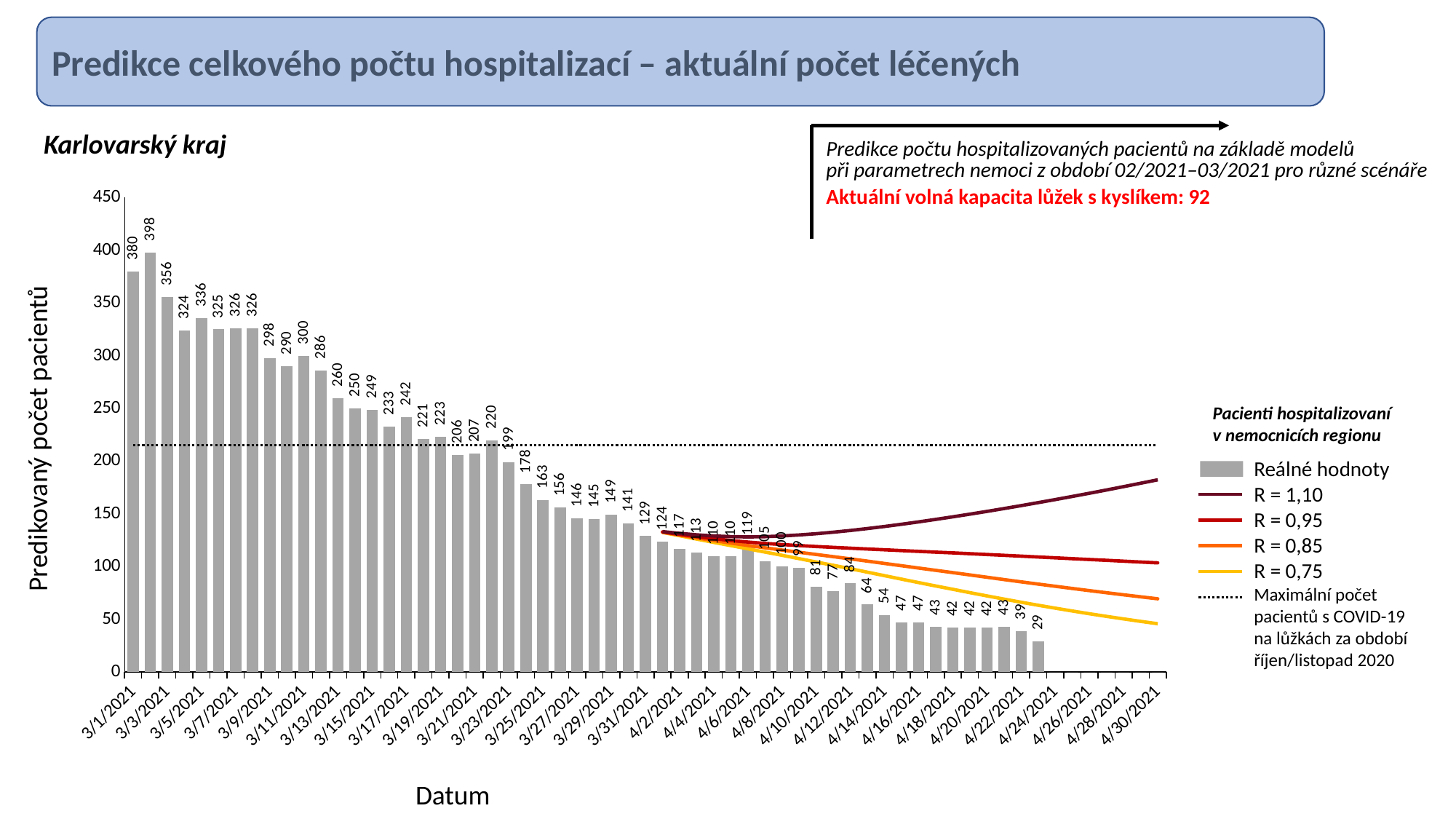

Predikce celkového počtu hospitalizací – aktuální počet léčených
Karlovarský kraj
| Predikce počtu hospitalizovaných pacientů na základě modelů při parametrech nemoci z období 02/2021–03/2021 pro různé scénáře |
| --- |
| Aktuální volná kapacita lůžek s kyslíkem: 92 |

### Chart

| Category |  |  |  |  |  |  |
|---|---|---|---|---|---|---|
| 44256 | 380.0 | None | None | None | None | 215.0 |
| 44257 | 398.0 | None | None | None | None | 215.0 |
| 44258 | 356.0 | None | None | None | None | 215.0 |
| 44259 | 324.0 | None | None | None | None | 215.0 |
| 44260 | 336.0 | None | None | None | None | 215.0 |
| 44261 | 325.0 | None | None | None | None | 215.0 |
| 44262 | 326.0 | None | None | None | None | 215.0 |
| 44263 | 326.0 | None | None | None | None | 215.0 |
| 44264 | 298.0 | None | None | None | None | 215.0 |
| 44265 | 290.0 | None | None | None | None | 215.0 |
| 44266 | 300.0 | None | None | None | None | 215.0 |
| 44267 | 286.0 | None | None | None | None | 215.0 |
| 44268 | 260.0 | None | None | None | None | 215.0 |
| 44269 | 250.0 | None | None | None | None | 215.0 |
| 44270 | 249.0 | None | None | None | None | 215.0 |
| 44271 | 233.0 | None | None | None | None | 215.0 |
| 44272 | 242.0 | None | None | None | None | 215.0 |
| 44273 | 221.0 | None | None | None | None | 215.0 |
| 44274 | 223.0 | None | None | None | None | 215.0 |
| 44275 | 206.0 | None | None | None | None | 215.0 |
| 44276 | 207.0 | None | None | None | None | 215.0 |
| 44277 | 220.0 | None | None | None | None | 215.0 |
| 44278 | 199.0 | None | None | None | None | 215.0 |
| 44279 | 178.0 | None | None | None | None | 215.0 |
| 44280 | 163.0 | None | None | None | None | 215.0 |
| 44281 | 156.0 | None | None | None | None | 215.0 |
| 44282 | 146.0 | None | None | None | None | 215.0 |
| 44283 | 145.0 | None | None | None | None | 215.0 |
| 44284 | 149.0 | None | None | None | None | 215.0 |
| 44285 | 141.0 | None | None | None | None | 215.0 |
| 44286 | 129.0 | None | None | None | None | 215.0 |
| 44287 | 124.0 | 132.40488361731974 | 132.63550697427274 | 132.86613033122572 | 133.21279059733743 | 215.0 |
| 44288 | 117.0 | 129.27855556954245 | 129.91754509632864 | 130.55725985379706 | 131.51732935347286 | 215.0 |
| 44289 | 113.0 | 126.08028807427007 | 127.23810939827376 | 128.39824116245623 | 130.13744515445342 | 215.0 |
| 44290 | 110.0 | 122.97677286457801 | 124.71988572157372 | 126.46633056337531 | 129.08364953691728 | 215.0 |
| 44291 | 110.0 | 119.91627423599815 | 122.32499398910628 | 124.74957914835603 | 128.404162450946 | 215.0 |
| 44292 | 119.0 | 116.83759039074988 | 120.00741625121358 | 123.22520295365855 | 128.12950055821358 | 215.0 |
| 44293 | 105.0 | 113.78876316488561 | 117.82337566482092 | 121.96419645033777 | 128.36173850257353 | 215.0 |
| 44294 | 100.0 | 110.71314258456974 | 115.71811799213837 | 120.91656931058267 | 129.06475810130883 | 215.0 |
| 44295 | 99.0 | 107.56186529748979 | 113.60088137378791 | 119.94678474307233 | 130.02562603025214 | 215.0 |
| 44296 | 81.0 | 104.3852048980827 | 111.49677499012745 | 119.05307751097142 | 131.21109817358035 | 215.0 |
| 44297 | 77.0 | 101.21210578390347 | 109.42235153452975 | 118.24532627723931 | 132.63550958177763 | 215.0 |
| 44298 | 84.0 | 97.9927328069512 | 107.32253575403809 | 117.47152116902127 | 134.27366486471038 | 215.0 |
| 44299 | 64.0 | 94.70899652162518 | 105.16778186015914 | 116.69612192873778 | 136.08419577413284 | 215.0 |
| 44300 | 54.0 | 91.405546976562 | 102.99127735758097 | 115.9368660009159 | 138.0632816530998 | 215.0 |
| 44301 | 47.0 | 88.10710815679076 | 100.80404812865186 | 115.18864521205501 | 140.18023803149714 | 215.0 |
| 44302 | 47.0 | 84.8422028437523 | 98.61919725857075 | 114.44879901799777 | 142.40998695958694 | 215.0 |
| 44303 | 43.0 | 81.624063906806 | 96.44372241996518 | 113.7179398872797 | 144.75411135945632 | 215.0 |
| 44304 | 42.0 | 78.45238550112596 | 94.27358594568885 | 112.99031784696366 | 147.21397654548613 | 215.0 |
| 44305 | 42.0 | 75.3034027591247 | 92.08217139825831 | 112.2366135361527 | 149.7582123212648 | 215.0 |
| 44306 | 42.0 | 72.19378117109717 | 89.88203600596681 | 111.45990935422958 | 152.37453838601007 | 215.0 |
| 44307 | 43.0 | 69.1566918070933 | 87.70027146177361 | 110.67912233627855 | 155.06820594488076 | 215.0 |
| 44308 | 39.0 | 66.2000262313567 | 85.54081930385779 | 109.89264731639962 | 157.82804135135746 | 215.0 |
| 44309 | 29.0 | 63.3339547757531 | 83.41121879746919 | 109.10448622681426 | 160.65754086017228 | 215.0 |
| 44310 | 0.0 | 60.555406509442236 | 81.30959273941743 | 108.31188591194848 | 163.55721451303322 | 215.0 |
| 44311 | 0.0 | 57.872979084159574 | 79.24639178191191 | 107.52430259934349 | 166.53642280584387 | 215.0 |
| 44312 | 0.0 | 55.27781760027825 | 77.2128058549591 | 106.73138415073228 | 169.578668809476 | 215.0 |
| 44313 | 0.0 | 52.77616871244403 | 75.2157614130646 | 105.93715286364473 | 172.68107941852472 | 215.0 |
| 44314 | 0.0 | 50.36780090994318 | 73.25623291204079 | 105.14141121200458 | 175.8400266545503 | 215.0 |
| 44315 | 0.0 | 48.04914449381804 | 71.33202513368555 | 104.34134537941898 | 179.05616899048988 | 215.0 |
| 44316 | 0.0 | 45.825394981119246 | 69.45084088799959 | 103.54470899163329 | 182.33944225519522 | 215.0 |
|  | None | None | None | None | None | None |
|  | None | None | None | None | None | None |
|  | None | None | None | None | None | None |
|  | None | None | None | None | None | None |
|  | None | None | None | None | None | None |
|  | None | None | None | None | None | None |
|  | None | None | None | None | None | None |
|  | None | None | None | None | None | None |
|  | None | None | None | None | None | None |
|  | None | None | None | None | None | None |
|  | None | None | None | None | None | None |
|  | None | None | None | None | None | None |
|  | None | None | None | None | None | None |
|  | None | None | None | None | None | None |
|  | None | None | None | None | None | None |
|  | None | None | None | None | None | None |
|  | None | None | None | None | None | None |
|  | None | None | None | None | None | None |
|  | None | None | None | None | None | None |
|  | None | None | None | None | None | None |
|  | None | None | None | None | None | None |
|  | None | None | None | None | None | None |
|  | None | None | None | None | None | None |
|  | None | None | None | None | None | None |
|  | None | None | None | None | None | None |
|  | None | None | None | None | None | None |
|  | None | None | None | None | None | None |
|  | None | None | None | None | None | None |
|  | None | None | None | None | None | None |
|  | None | None | None | None | None | None |
|  | None | None | None | None | None | None |
|  | None | None | None | None | None | None |
|  | None | None | None | None | None | None |
|  | None | None | None | None | None | None |
|  | None | None | None | None | None | None |
|  | None | None | None | None | None | None |
|  | None | None | None | None | None | None |
|  | None | None | None | None | None | None |
|  | None | None | None | None | None | None |
|  | None | None | None | None | None | None |
|  | None | None | None | None | None | None |
|  | None | None | None | None | None | None |
|  | None | None | None | None | None | None |
|  | None | None | None | None | None | None |
|  | None | None | None | None | None | None |
|  | None | None | None | None | None | None |
|  | None | None | None | None | None | None |
|  | None | None | None | None | None | None |
|  | None | None | None | None | None | None |
|  | None | None | None | None | None | None |
|  | None | None | None | None | None | None |
|  | None | None | None | None | None | None |
|  | None | None | None | None | None | None |
|  | None | None | None | None | None | None |
|  | None | None | None | None | None | None |
|  | None | None | None | None | None | None |
|  | None | None | None | None | None | None |
|  | None | None | None | None | None | None |
|  | None | None | None | None | None | None |
|  | None | None | None | None | None | None |
|  | None | None | None | None | None | None |
|  | None | None | None | None | None | None |
|  | None | None | None | None | None | None |
|  | None | None | None | None | None | None |
|  | None | None | None | None | None | None |
|  | None | None | None | None | None | None |
|  | None | None | None | None | None | None |
|  | None | None | None | None | None | None |
|  | None | None | None | None | None | None |
|  | None | None | None | None | None | None |
|  | None | None | None | None | None | None |
|  | None | None | None | None | None | None |
|  | None | None | None | None | None | None |
|  | None | None | None | None | None | None |
|  | None | None | None | None | None | None |
|  | None | None | None | None | None | None |
|  | None | None | None | None | None | None |
|  | None | None | None | None | None | None |
|  | None | None | None | None | None | None |
|  | None | None | None | None | None | None |
|  | None | None | None | None | None | None |
|  | None | None | None | None | None | None |
|  | None | None | None | None | None | None |
|  | None | None | None | None | None | None |
|  | None | None | None | None | None | None |
|  | None | None | None | None | None | None |
|  | None | None | None | None | None | None |
|  | None | None | None | None | None | None |
|  | None | None | None | None | None | None |
|  | None | None | None | None | None | None |
|  | None | None | None | None | None | None |
|  | None | None | None | None | None | None |
|  | None | None | None | None | None | None |
|  | None | None | None | None | None | None |
|  | None | None | None | None | None | None |
|  | None | None | None | None | None | None |
|  | None | None | None | None | None | None |
|  | None | None | None | None | None | None |
|  | None | None | None | None | None | None |
|  | None | None | None | None | None | None |
|  | None | None | None | None | None | None |
|  | None | None | None | None | None | None |
|  | None | None | None | None | None | None |
|  | None | None | None | None | None | None |
|  | None | None | None | None | None | None |
|  | None | None | None | None | None | None |
|  | None | None | None | None | None | None |
|  | None | None | None | None | None | None |
|  | None | None | None | None | None | None |
|  | None | None | None | None | None | None |
|  | None | None | None | None | None | None |
|  | None | None | None | None | None | None |
|  | None | None | None | None | None | None |
|  | None | None | None | None | None | None |
|  | None | None | None | None | None | None |
|  | None | None | None | None | None | None |
|  | None | None | None | None | None | None |
|  | None | None | None | None | None | None |
|  | None | None | None | None | None | None |
|  | None | None | None | None | None | None |
Pacienti hospitalizovaní v nemocnicích regionu
Predikovaný počet pacientů
Reálné hodnoty
R = 1,10
R = 0,95
R = 0,85
R = 0,75
Maximální počet pacientů s COVID-19 na lůžkách za období říjen/listopad 2020

Datum